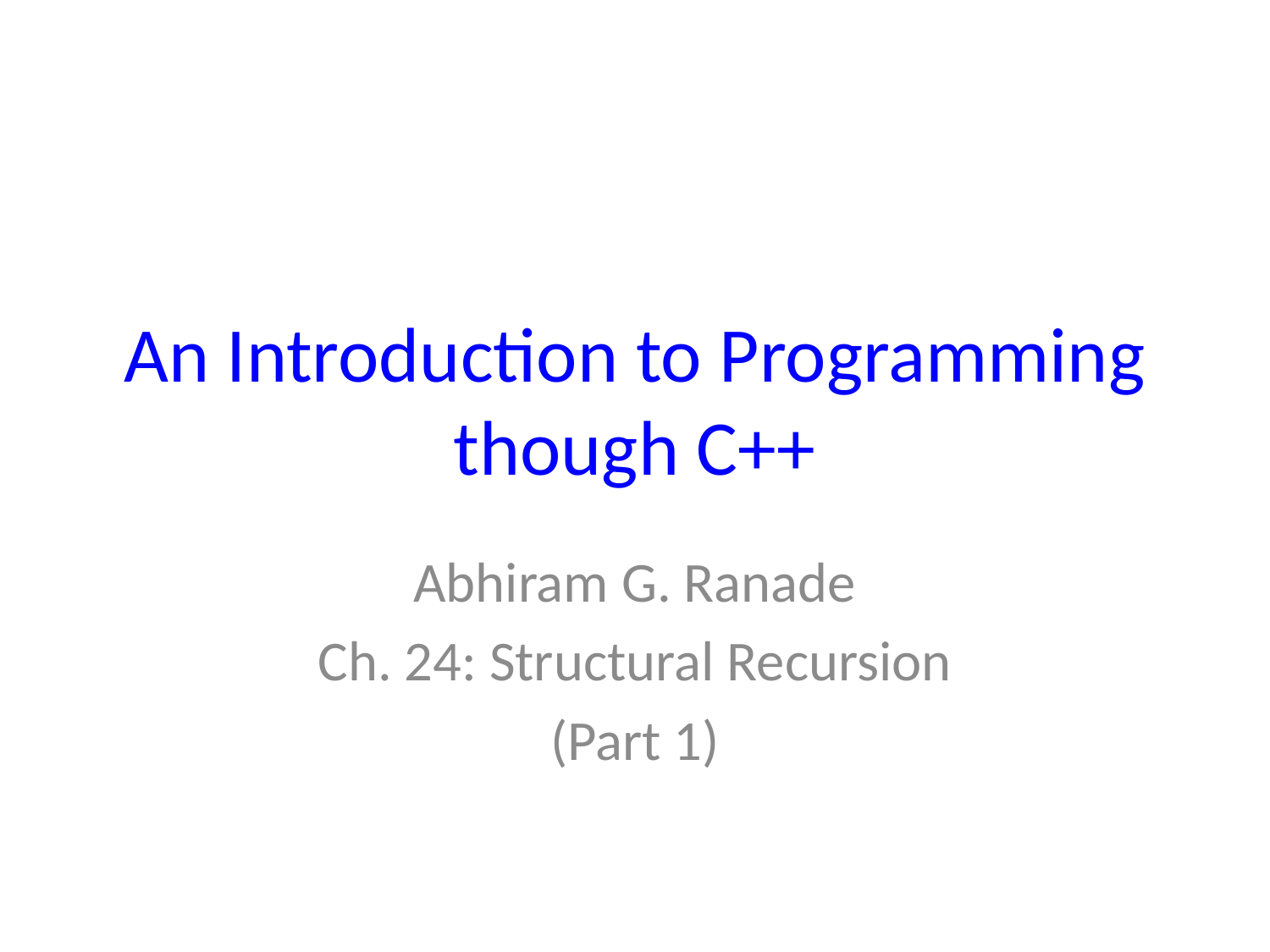

# An Introduction to Programming though C++
Abhiram G. Ranade
Ch. 24: Structural Recursion
(Part 1)